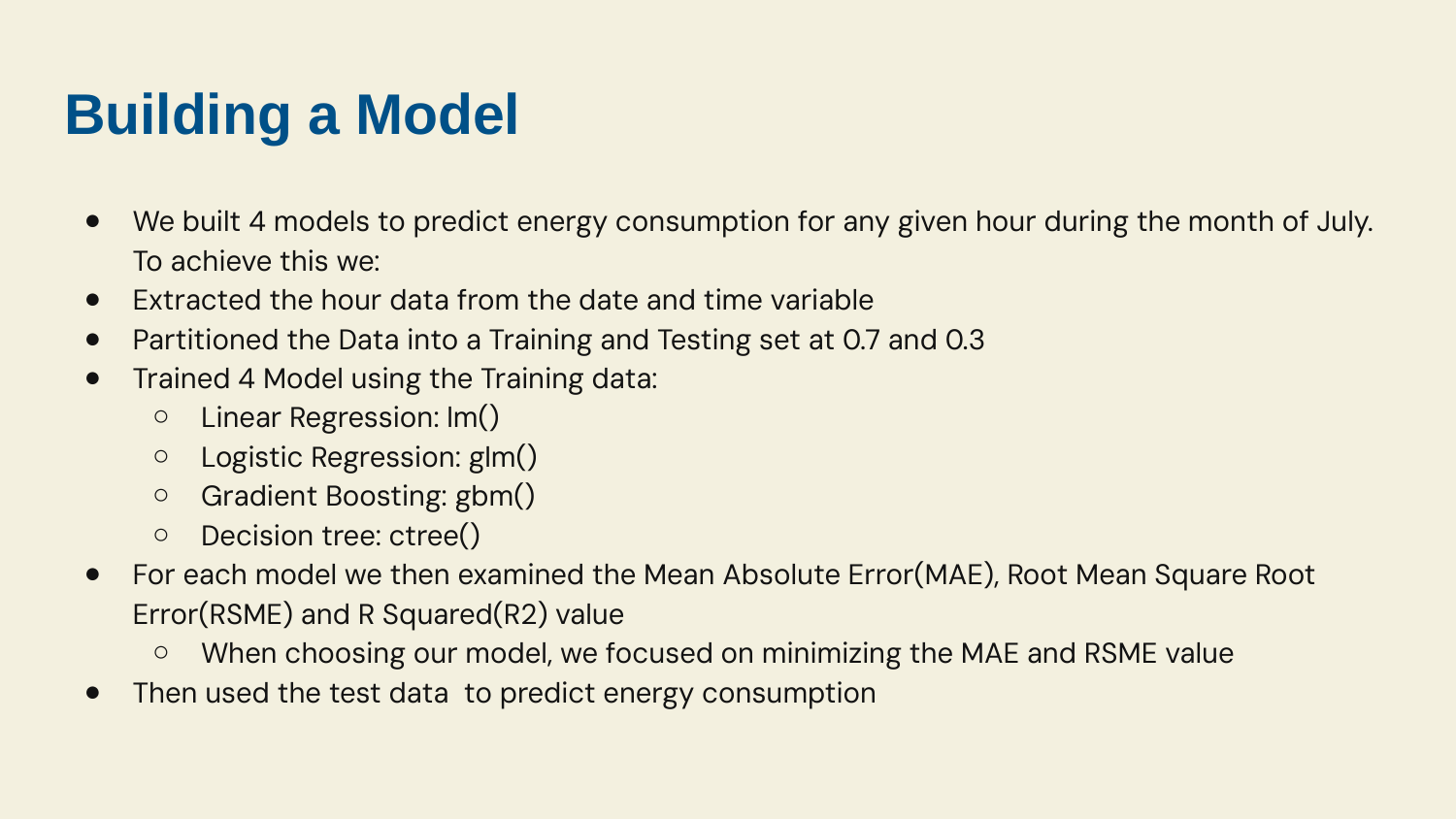

# Building a Model
We built 4 models to predict energy consumption for any given hour during the month of July. To achieve this we:
Extracted the hour data from the date and time variable
Partitioned the Data into a Training and Testing set at 0.7 and 0.3
Trained 4 Model using the Training data:
Linear Regression: lm()
Logistic Regression: glm()
Gradient Boosting: gbm()
Decision tree: ctree()
For each model we then examined the Mean Absolute Error(MAE), Root Mean Square Root Error(RSME) and R Squared(R2) value
When choosing our model, we focused on minimizing the MAE and RSME value
Then used the test data  to predict energy consumption